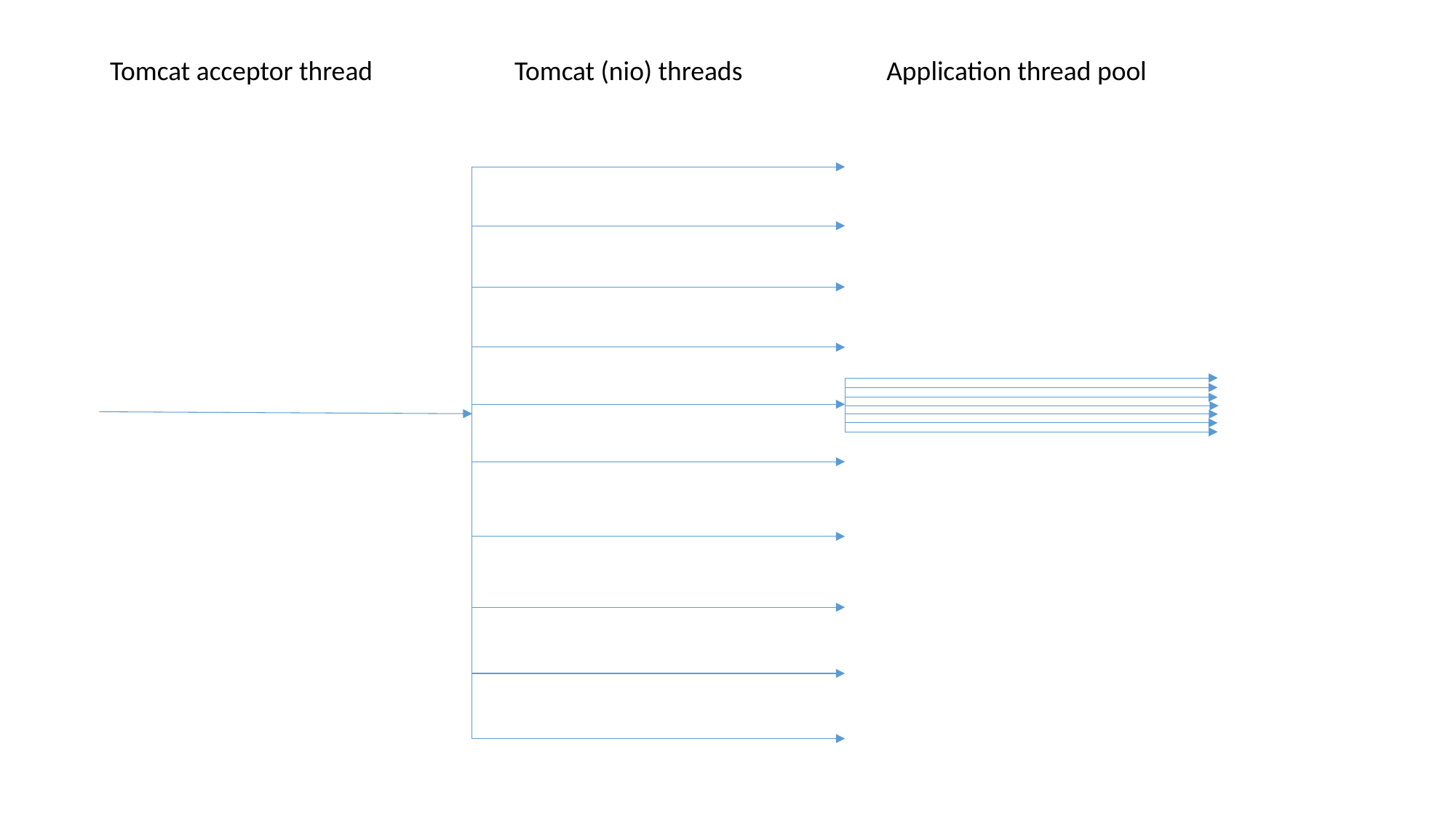

Tomcat acceptor thread
Tomcat (nio) threads
Application thread pool